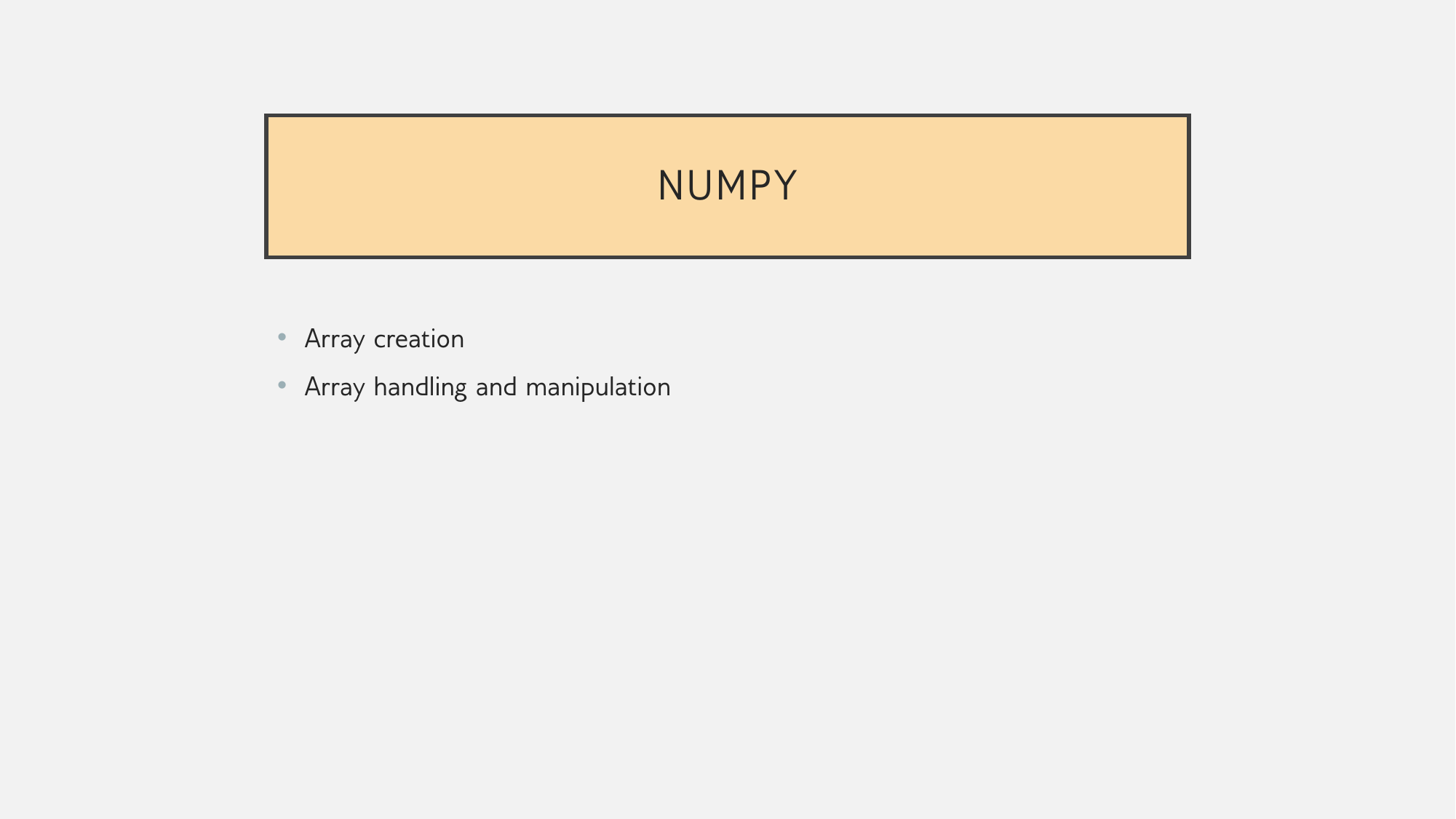

# NumPy
Array creation
Array handling and manipulation